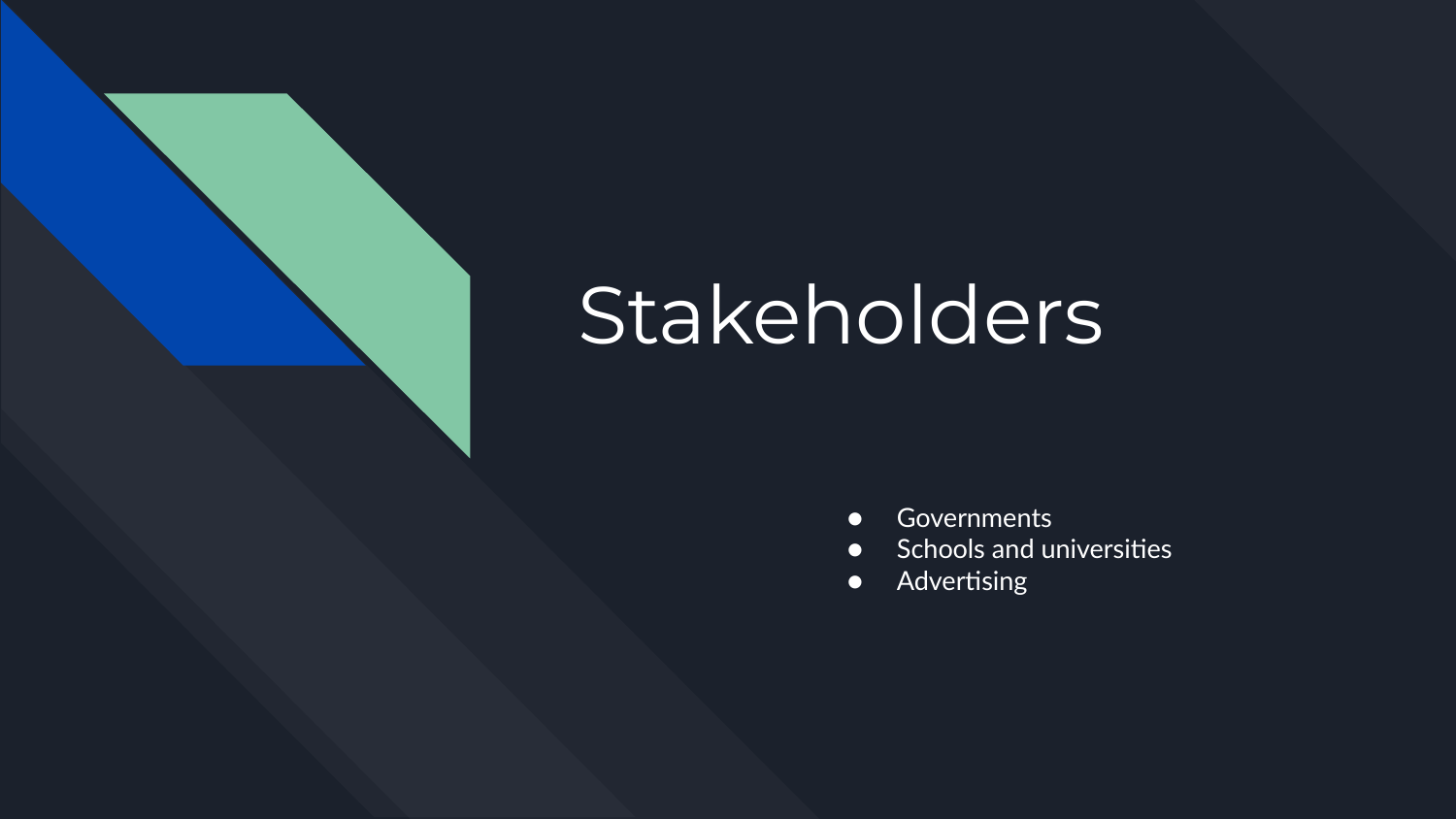

# Stakeholders
Governments
Schools and universities
Advertising